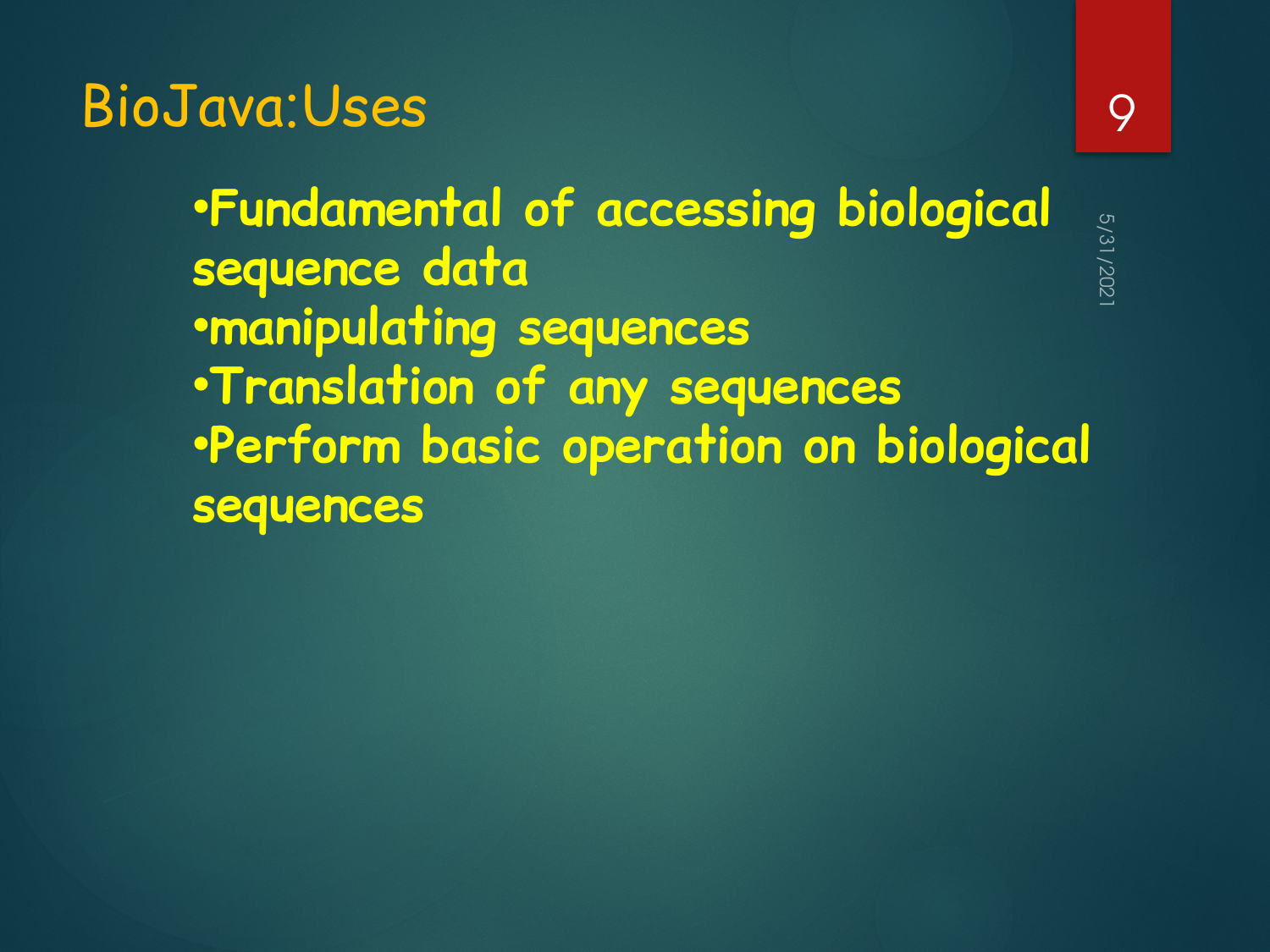

9
# BioJava:Uses
Fundamental of accessing biological sequence data
manipulating sequences
Translation of any sequences
Perform basic operation on biological sequences
5/31/2021